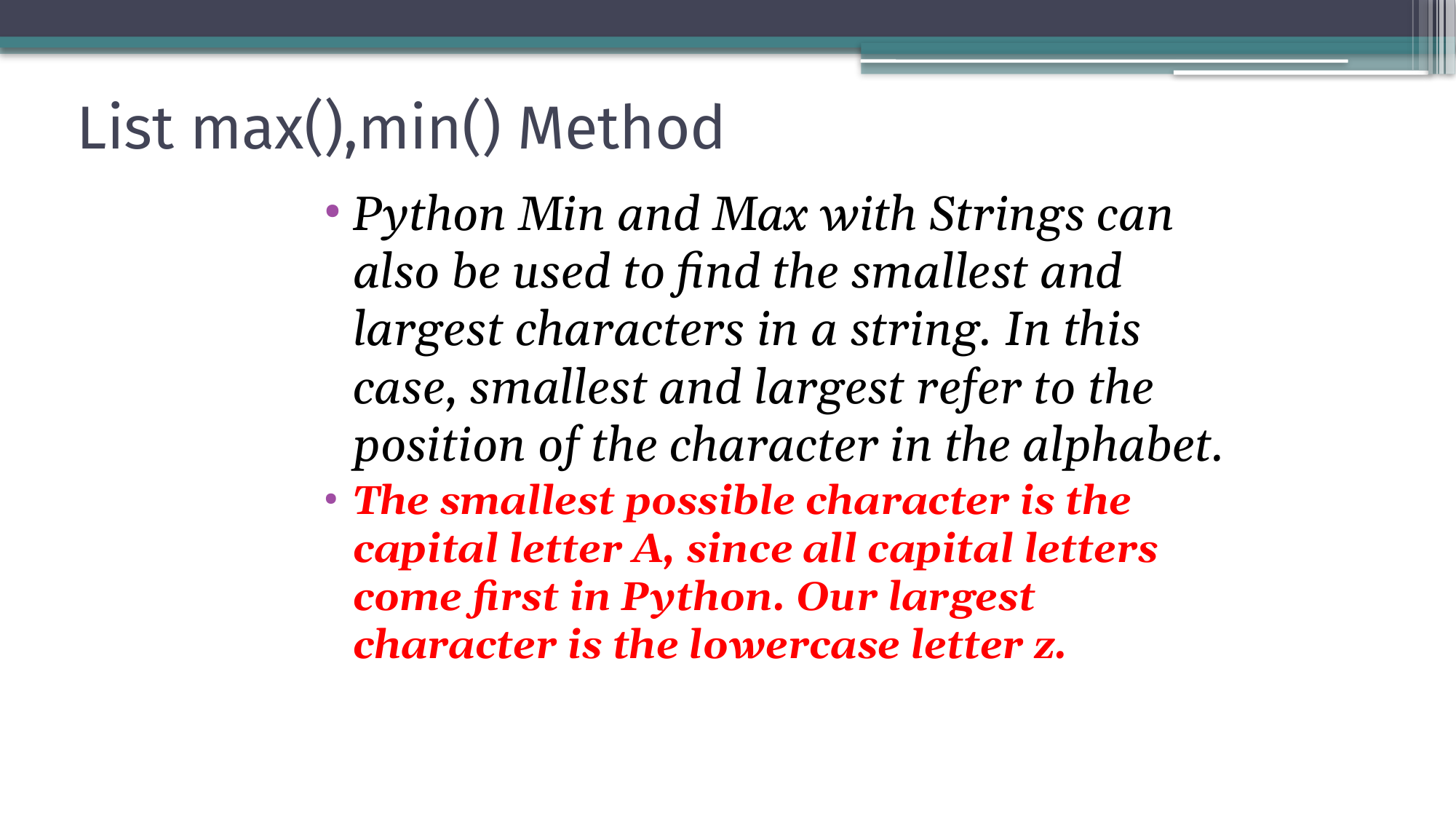

# List max(),min() Method
Python Min and Max with Strings can also be used to find the smallest and largest characters in a string. In this case, smallest and largest refer to the position of the character in the alphabet.
The smallest possible character is the capital letter A, since all capital letters come first in Python. Our largest character is the lowercase letter z.